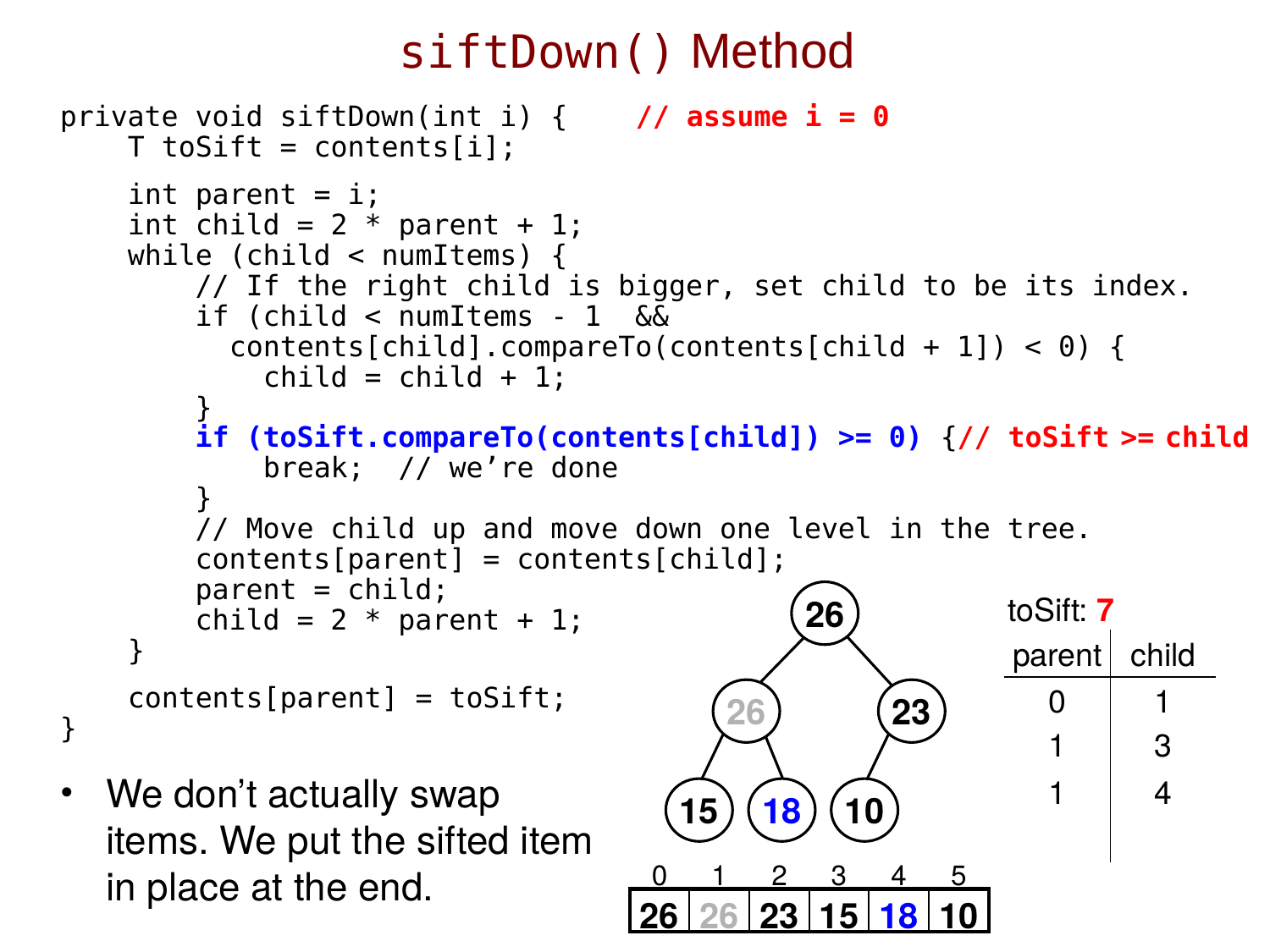

# siftDown() Method
private void siftDown(int i) {    // assume i = 0
    T toSift = contents[i];

    int parent = i;
    int child = 2 * parent + 1;
    while (child < numItems) {
        // If the right child is bigger, set child to be its index.
        if (child < numItems - 1  &&
          contents[child].compareTo(contents[child + 1]) < 0) {
            child = child + 1;
        }
        if (toSift.compareTo(contents[child]) >= 0) {// toSift >= child
            break;  // we’re done
        }
        // Move child up and move down one level in the tree.
        contents[parent] = contents[child];
        parent = child;
        child = 2 * parent + 1;
    }

    contents[parent] = toSift;
}
We don’t actually swap
items. We put the sifted item
in place at the end.
26
toSift: 7
| parent | child |
| --- | --- |
| 0 | 1 |
| 1 | 3 |
| 1 | 4 |
|  |  |

26
23

15
18
10
| 0 | 1 | 2 | 3 | 4 | 5 |
| --- | --- | --- | --- | --- | --- |
| 26 | 26 | 23 | 15 | 18 | 10 |